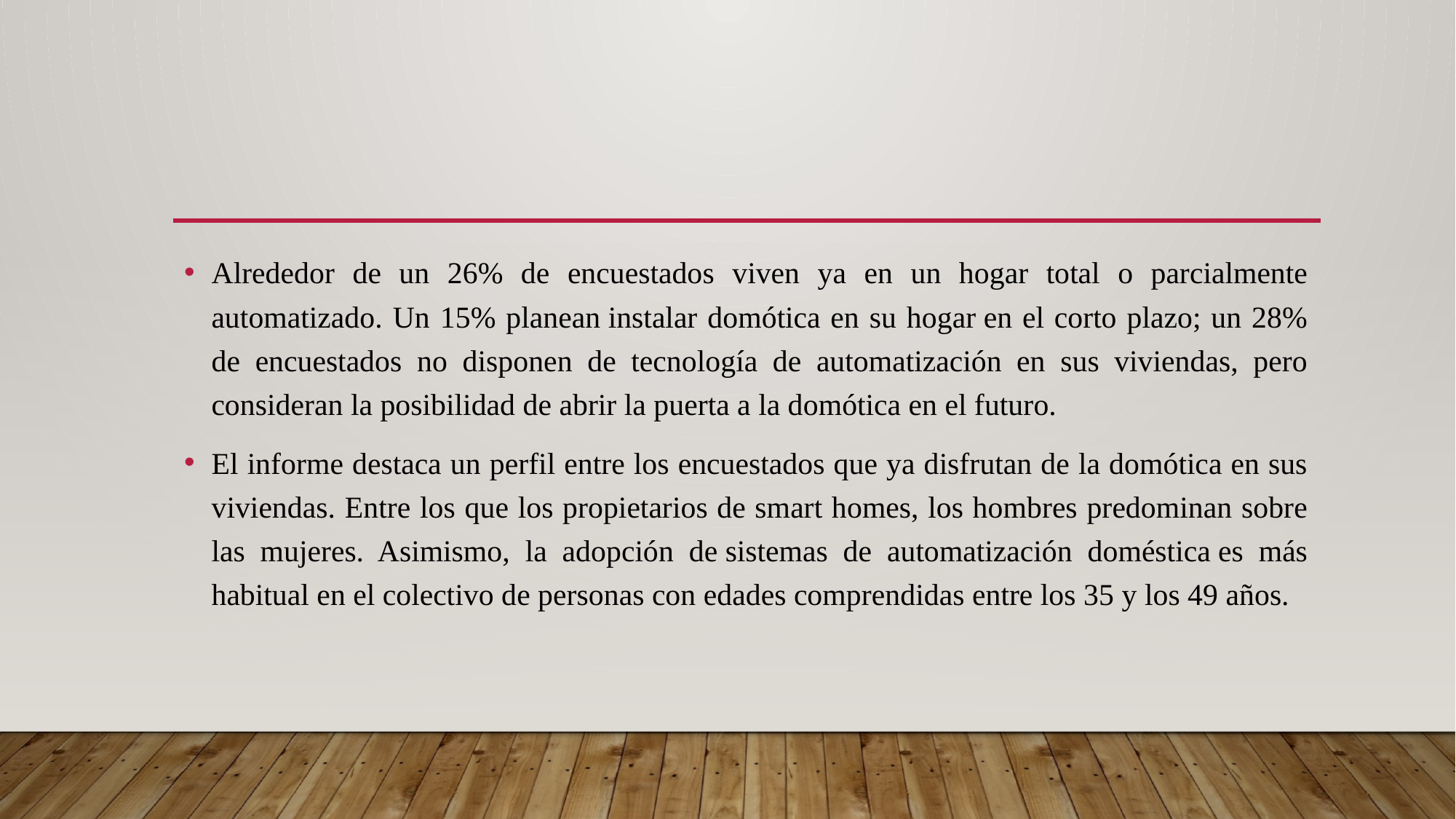

Alrededor de un 26% de encuestados viven ya en un hogar total o parcialmente automatizado. Un 15% planean instalar domótica en su hogar en el corto plazo; un 28% de encuestados no disponen de tecnología de automatización en sus viviendas, pero consideran la posibilidad de abrir la puerta a la domótica en el futuro.
El informe destaca un perfil entre los encuestados que ya disfrutan de la domótica en sus viviendas. Entre los que los propietarios de smart homes, los hombres predominan sobre las mujeres. Asimismo, la adopción de sistemas de automatización doméstica es más habitual en el colectivo de personas con edades comprendidas entre los 35 y los 49 años.